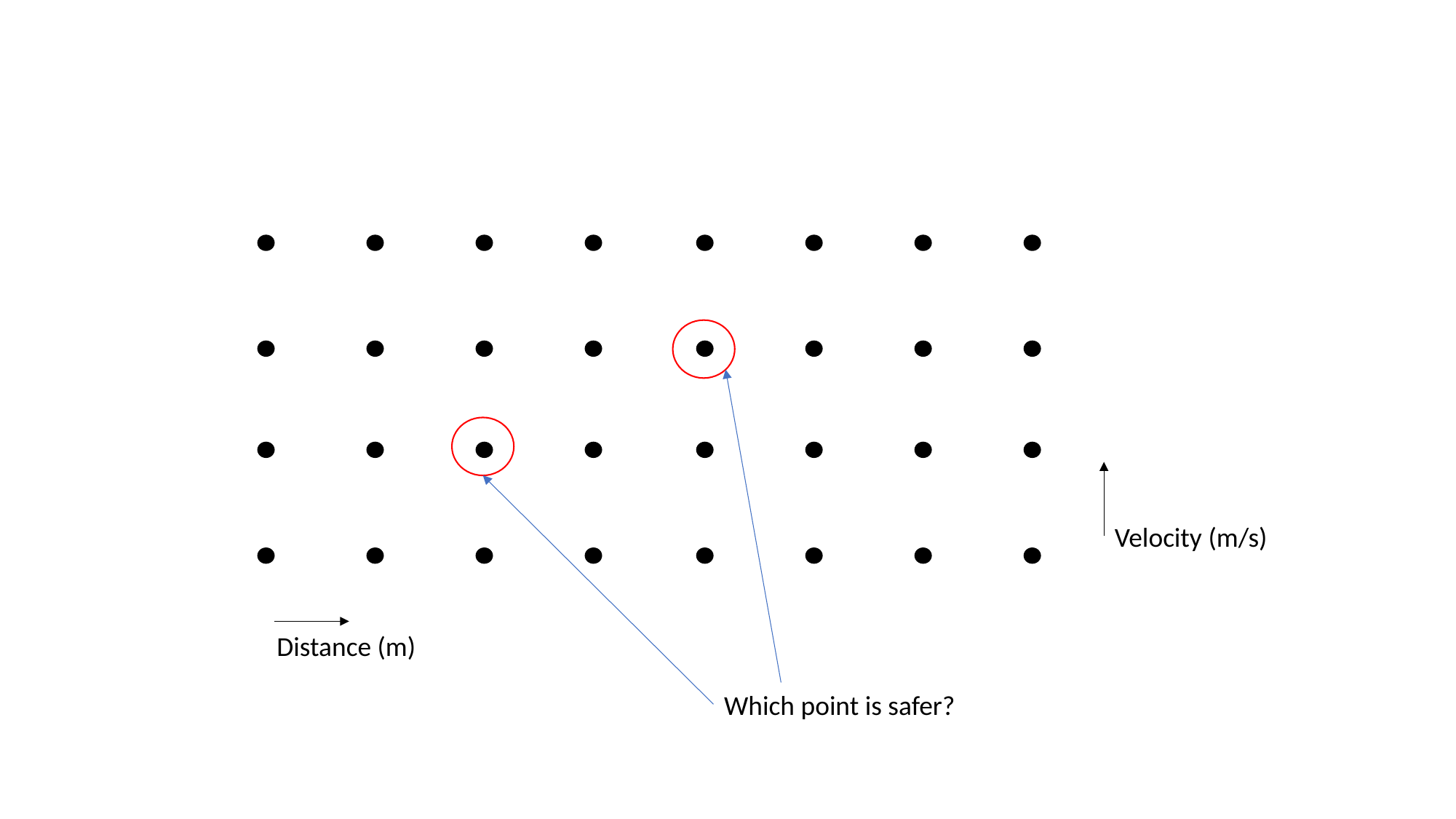

Velocity (m/s)

Distance (m)
Which point is safer?